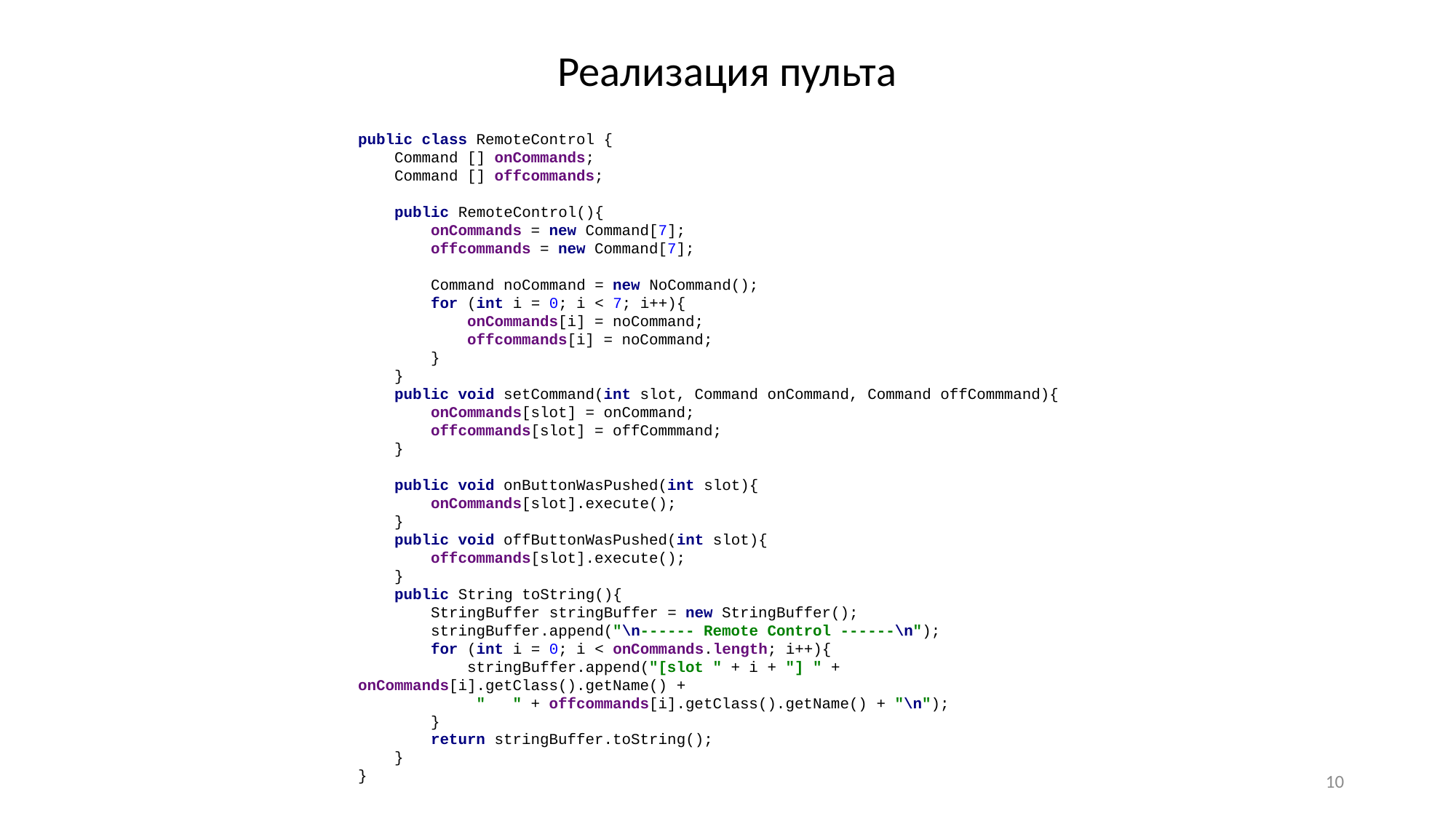

# Реализация пульта
public class RemoteControl {
    Command [] onCommands;
    Command [] offcommands;
    public RemoteControl(){
        onCommands = new Command[7];
        offcommands = new Command[7];
        Command noCommand = new NoCommand();
        for (int i = 0; i < 7; i++){
            onCommands[i] = noCommand;
            offcommands[i] = noCommand;
        }
    }
    public void setCommand(int slot, Command onCommand, Command offCommmand){
        onCommands[slot] = onCommand;
        offcommands[slot] = offCommmand;
    }
    public void onButtonWasPushed(int slot){
        onCommands[slot].execute();
    }
    public void offButtonWasPushed(int slot){
        offcommands[slot].execute();
    }
    public String toString(){
        StringBuffer stringBuffer = new StringBuffer();
        stringBuffer.append("\n------ Remote Control ------\n");
        for (int i = 0; i < onCommands.length; i++){
            stringBuffer.append("[slot " + i + "] " + onCommands[i].getClass().getName() +
             "   " + offcommands[i].getClass().getName() + "\n");
        }
        return stringBuffer.toString();
    }
}
10